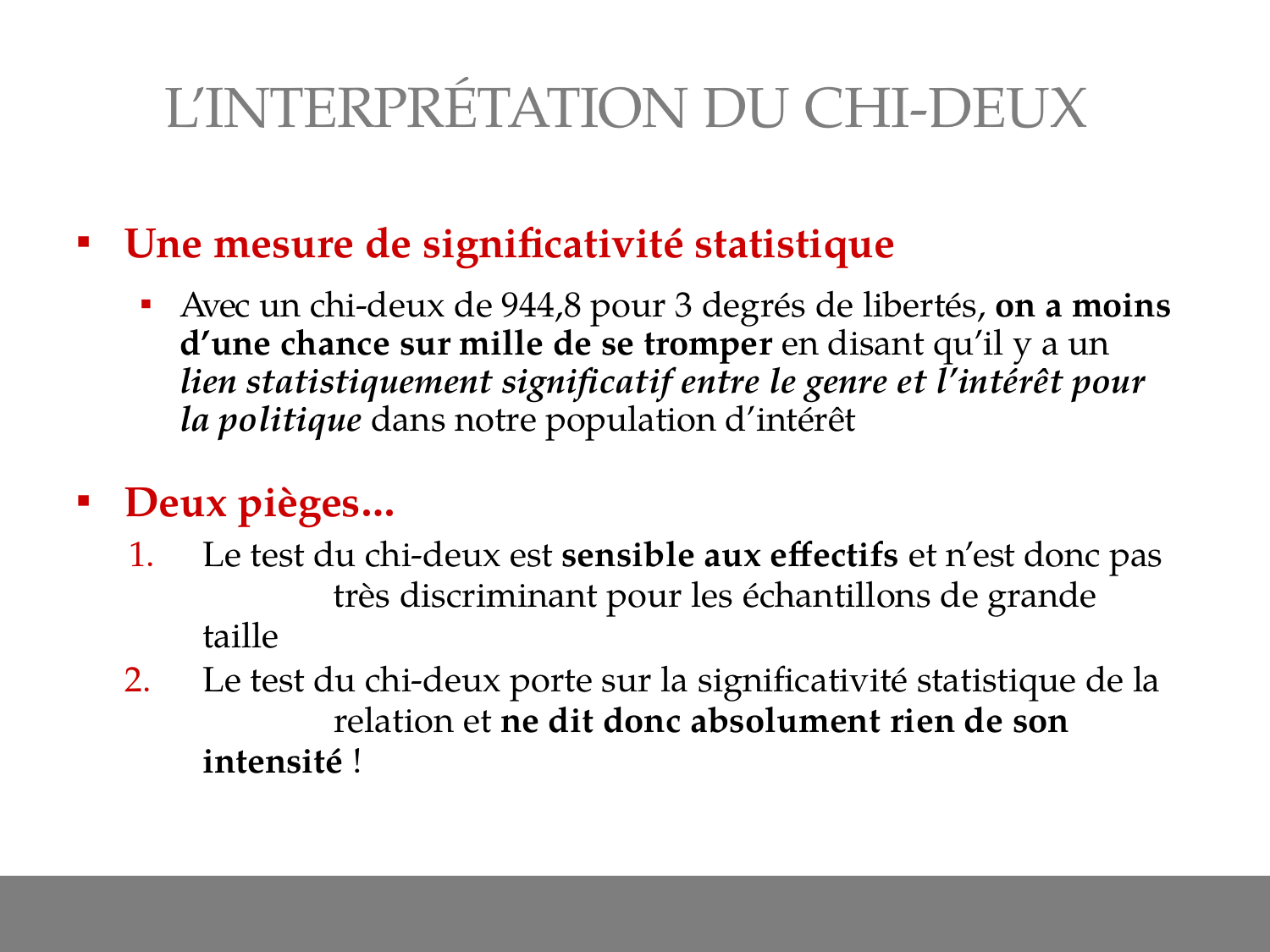

# L’INTERPRÉTATION DU CHI-DEUX
Une mesure de significativité statistique
Avec un chi-deux de 944,8 pour 3 degrés de libertés, on a moins d’une chance sur mille de se tromper en disant qu’il y a un lien statistiquement significatif entre le genre et l’intérêt pour la politique dans notre population d’intérêt
Deux pièges…
Le test du chi-deux est sensible aux effectifs et n’est donc pas 	très discriminant pour les échantillons de grande taille
Le test du chi-deux porte sur la significativité statistique de la 	relation et ne dit donc absolument rien de son intensité !